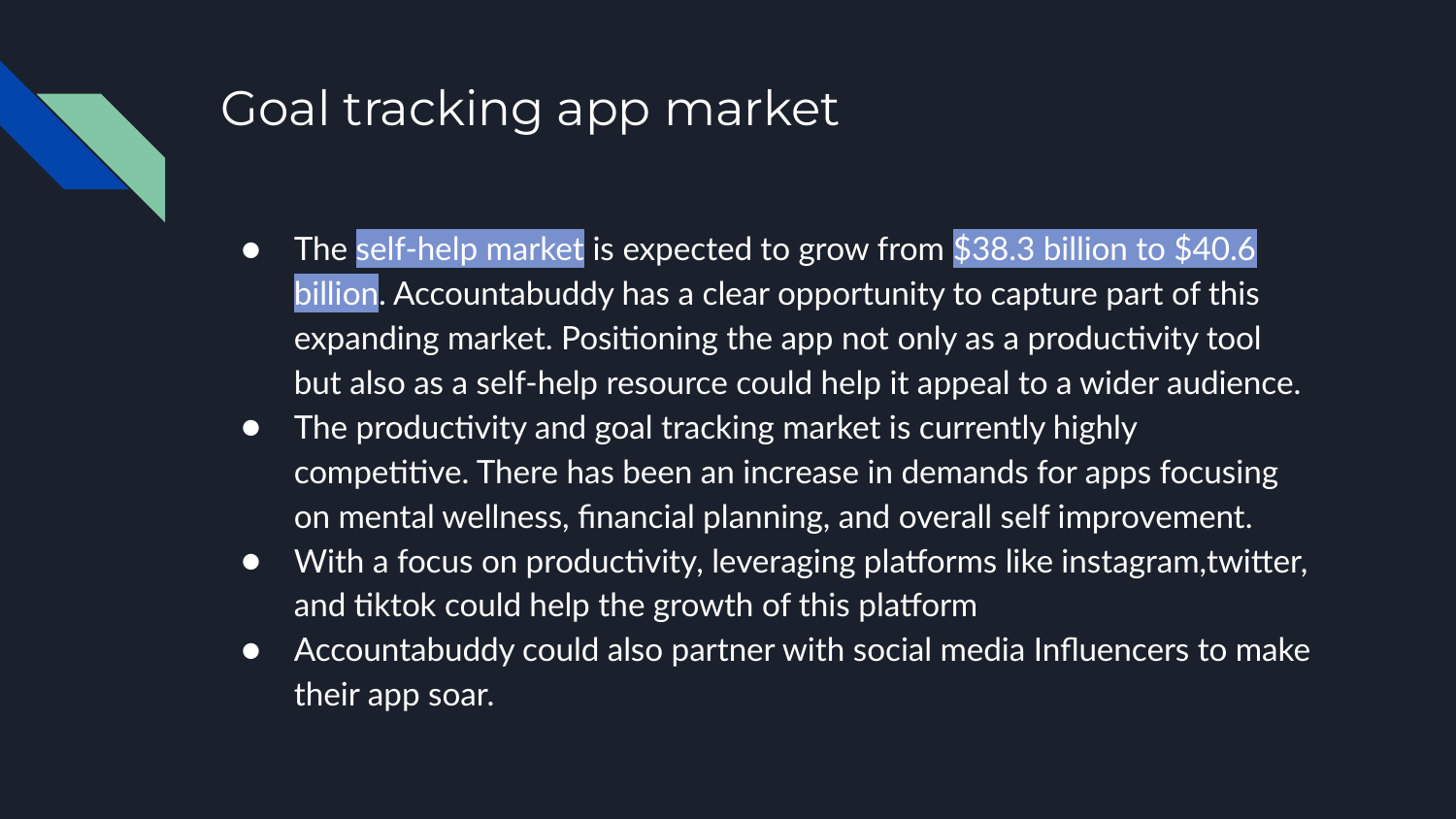

# Goal tracking app market
The self-help market is expected to grow from $38.3 billion to $40.6 billion. Accountabuddy has a clear opportunity to capture part of this expanding market. Positioning the app not only as a productivity tool but also as a self-help resource could help it appeal to a wider audience.
The productivity and goal tracking market is currently highly competitive. There has been an increase in demands for apps focusing on mental wellness, financial planning, and overall self improvement.
With a focus on productivity, leveraging platforms like instagram,twitter, and tiktok could help the growth of this platform
Accountabuddy could also partner with social media Influencers to make their app soar.